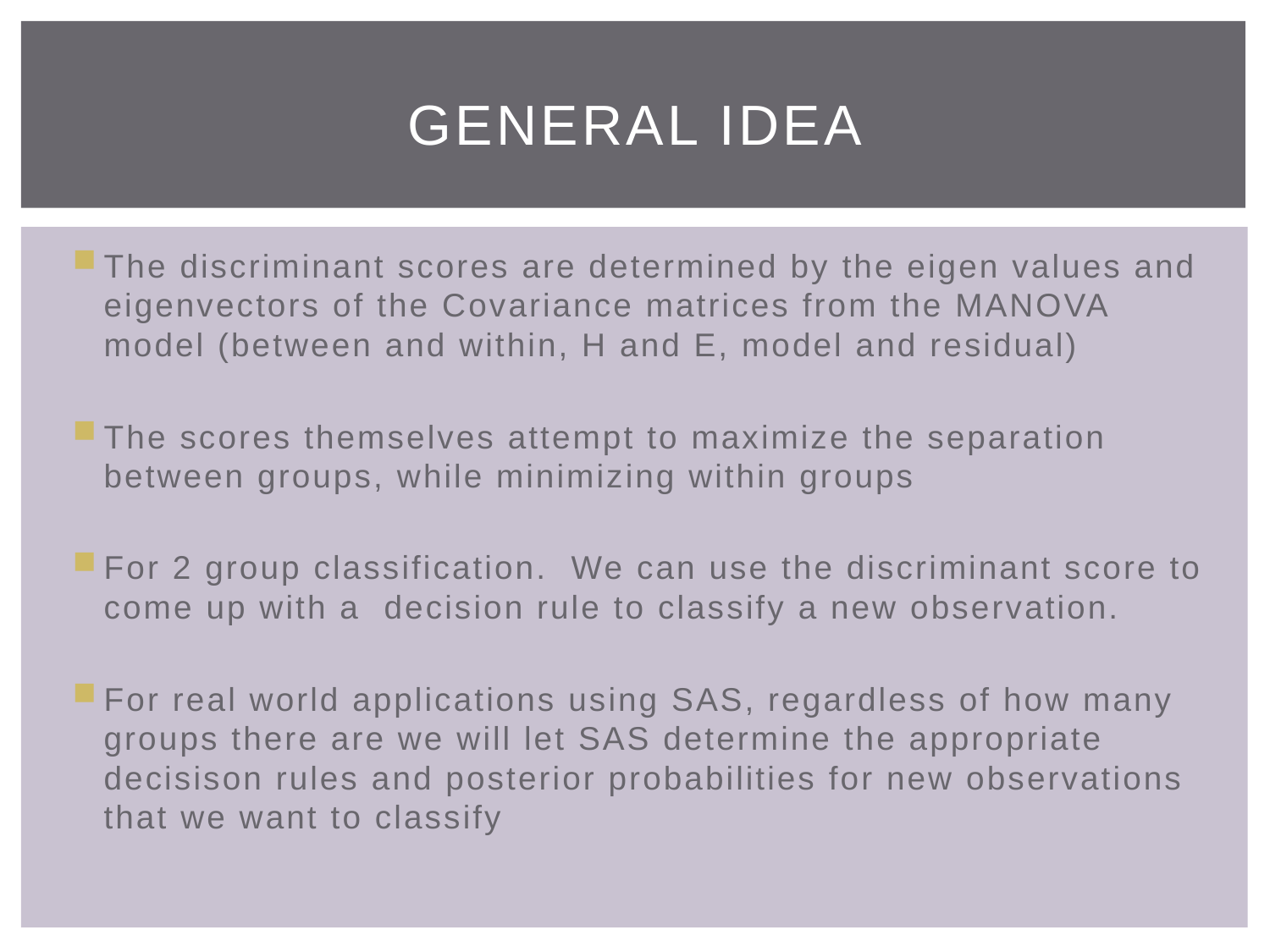

# General Idea
The discriminant scores are determined by the eigen values and eigenvectors of the Covariance matrices from the MANOVA model (between and within, H and E, model and residual)

The scores themselves attempt to maximize the separation between groups, while minimizing within groups

For 2 group classification.  We can use the discriminant score to come up with a  decision rule to classify a new observation.

For real world applications using SAS, regardless of how many groups there are we will let SAS determine the appropriate decisison rules and posterior probabilities for new observations that we want to classify